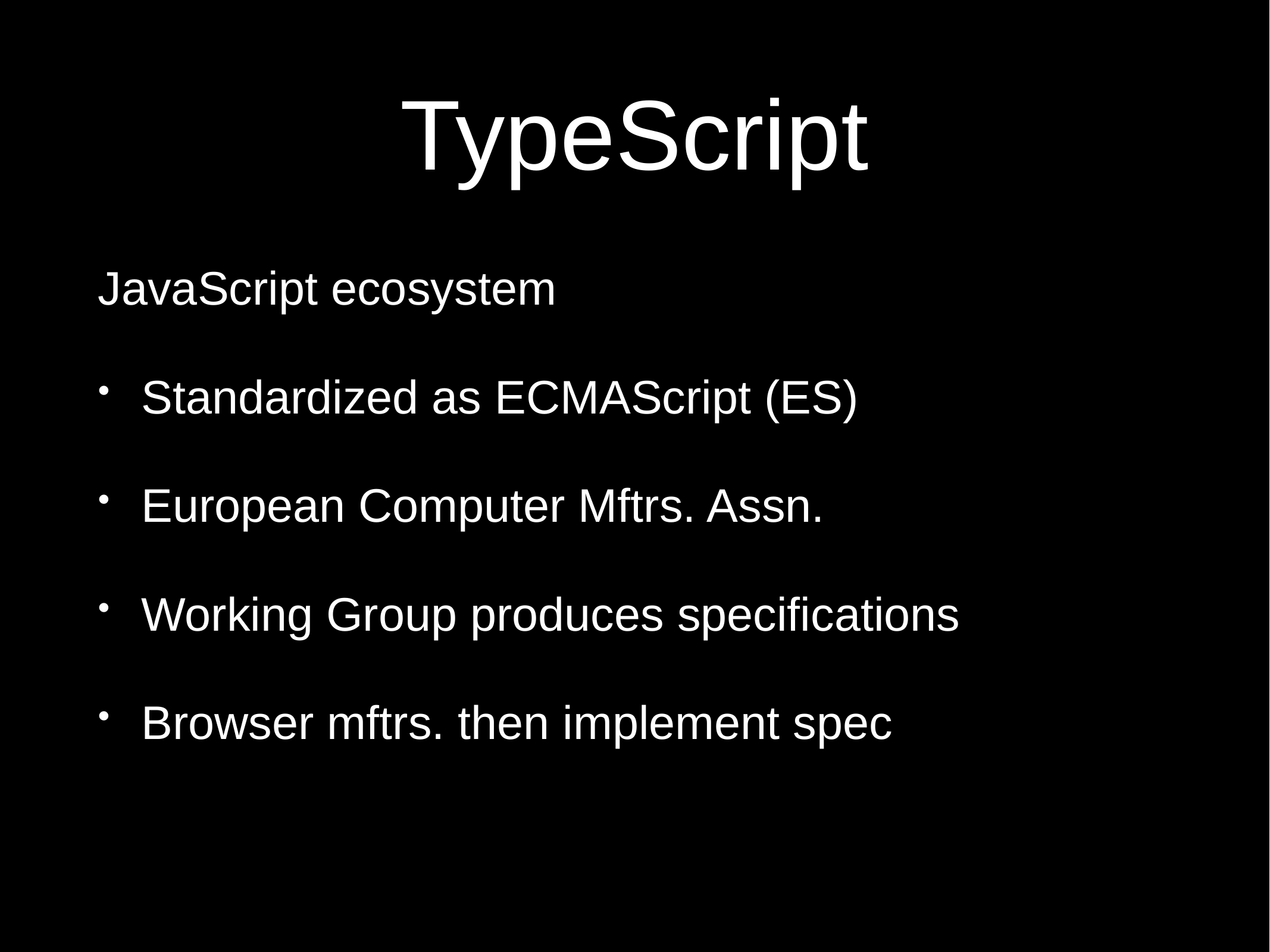

# TypeScript
JavaScript ecosystem
Standardized as ECMAScript (ES)
European Computer Mftrs. Assn.
Working Group produces specifications
Browser mftrs. then implement spec